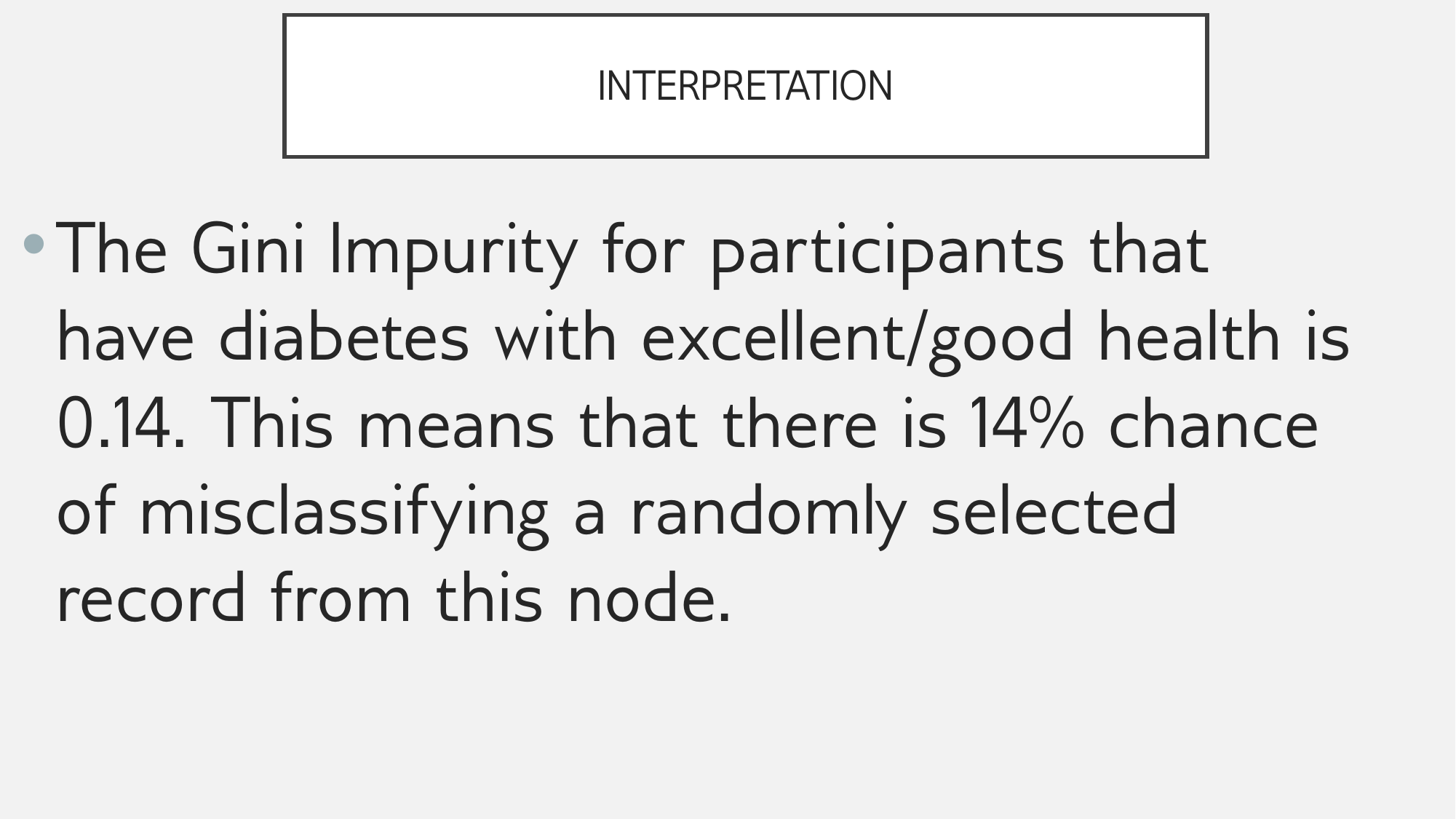

# INTERPRETATION
The Gini Impurity for participants that have diabetes with excellent/good health is 0.14. This means that there is 14% chance of misclassifying a randomly selected record from this node.